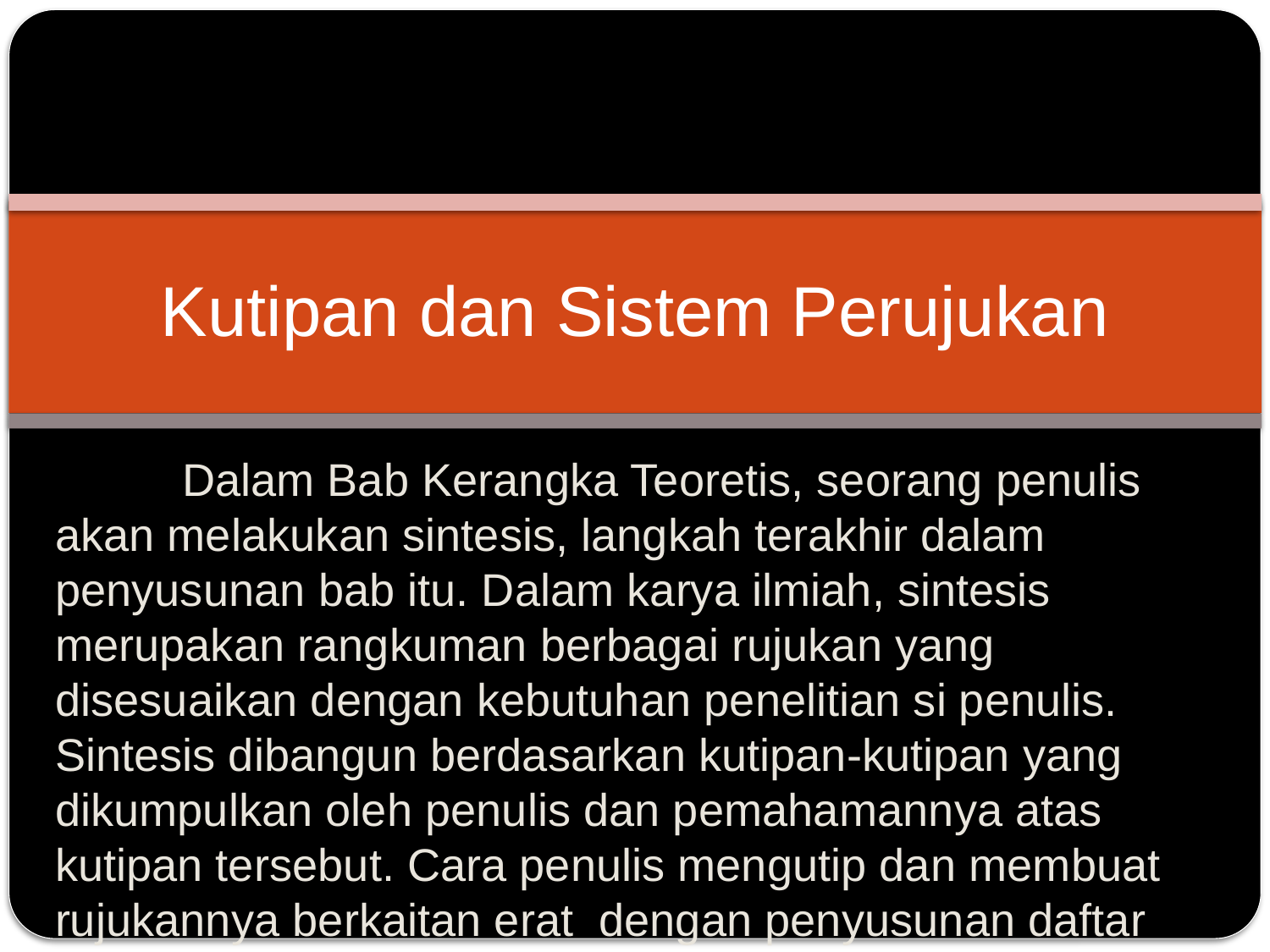

# Kutipan dan Sistem Perujukan
	Dalam Bab Kerangka Teoretis, seorang penulis akan melakukan sintesis, langkah terakhir dalam penyusunan bab itu. Dalam karya ilmiah, sintesis merupakan rangkuman berbagai rujukan yang disesuaikan dengan kebutuhan penelitian si penulis. Sintesis dibangun berdasarkan kutipan-kutipan yang dikumpulkan oleh penulis dan pemahamannya atas kutipan tersebut. Cara penulis mengutip dan membuat rujukannya berkaitan erat  dengan penyusunan daftar bacaan (bibliografi).